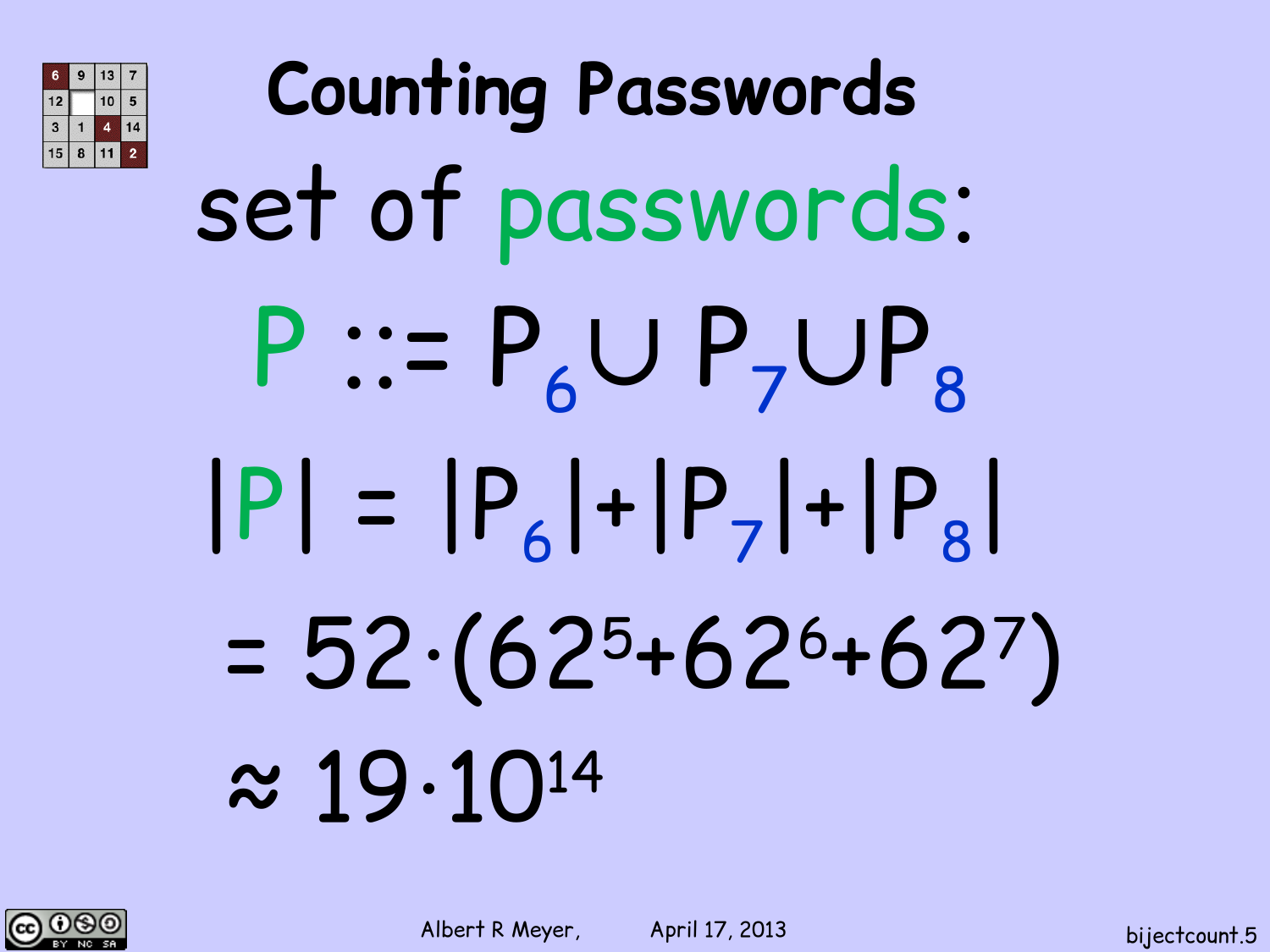

# Counting Passwords
set of passwords:
  P ::= P6∪ P7∪P8
|P| = |P6|+|P7|+|P8|
 = 52·(625+626+627)
 ≈ 19·1014

bijectcount.5